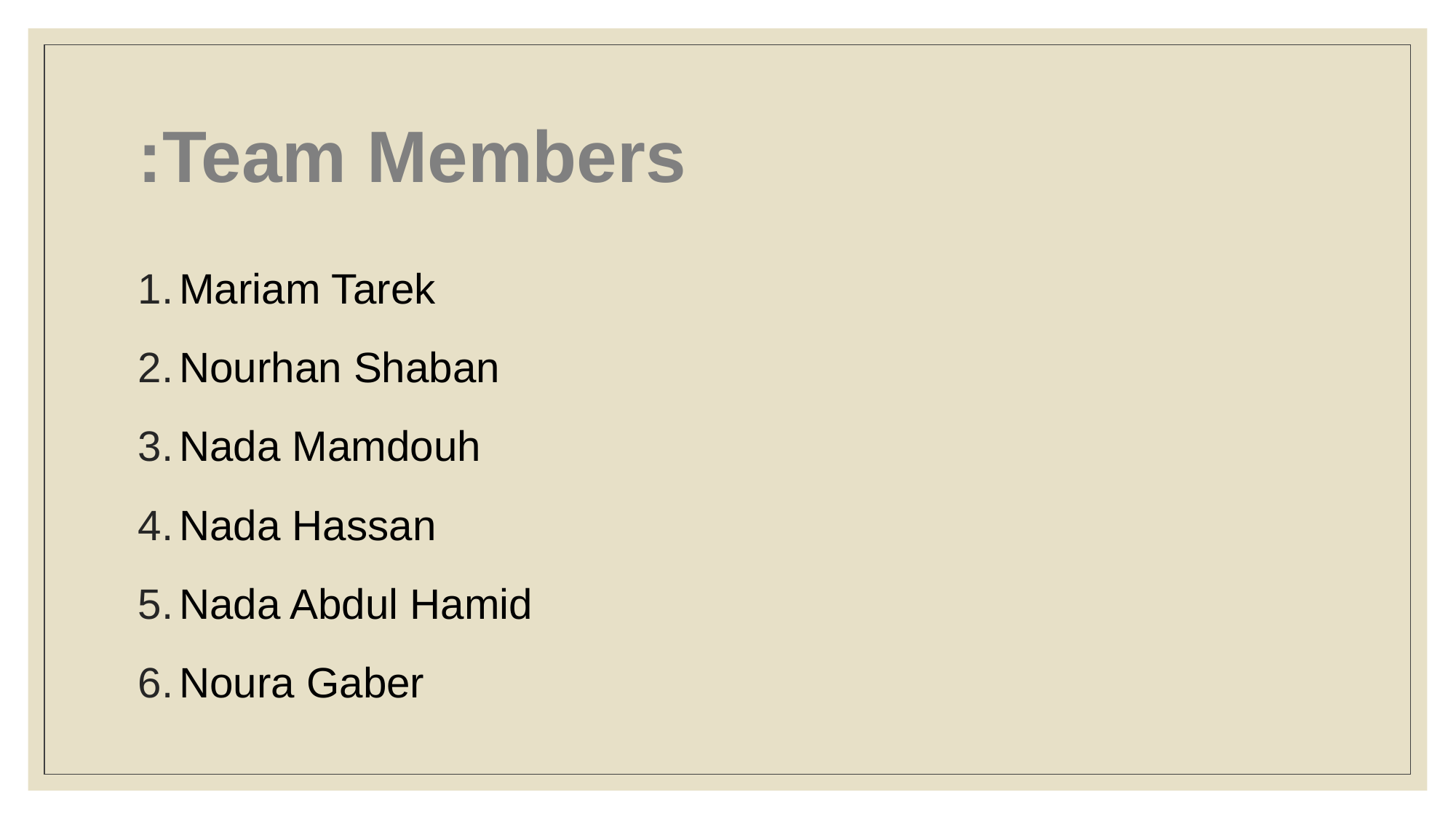

# Team Members:
Mariam Tarek
Nourhan Shaban
Nada Mamdouh
Nada Hassan
Nada Abdul Hamid
Noura Gaber